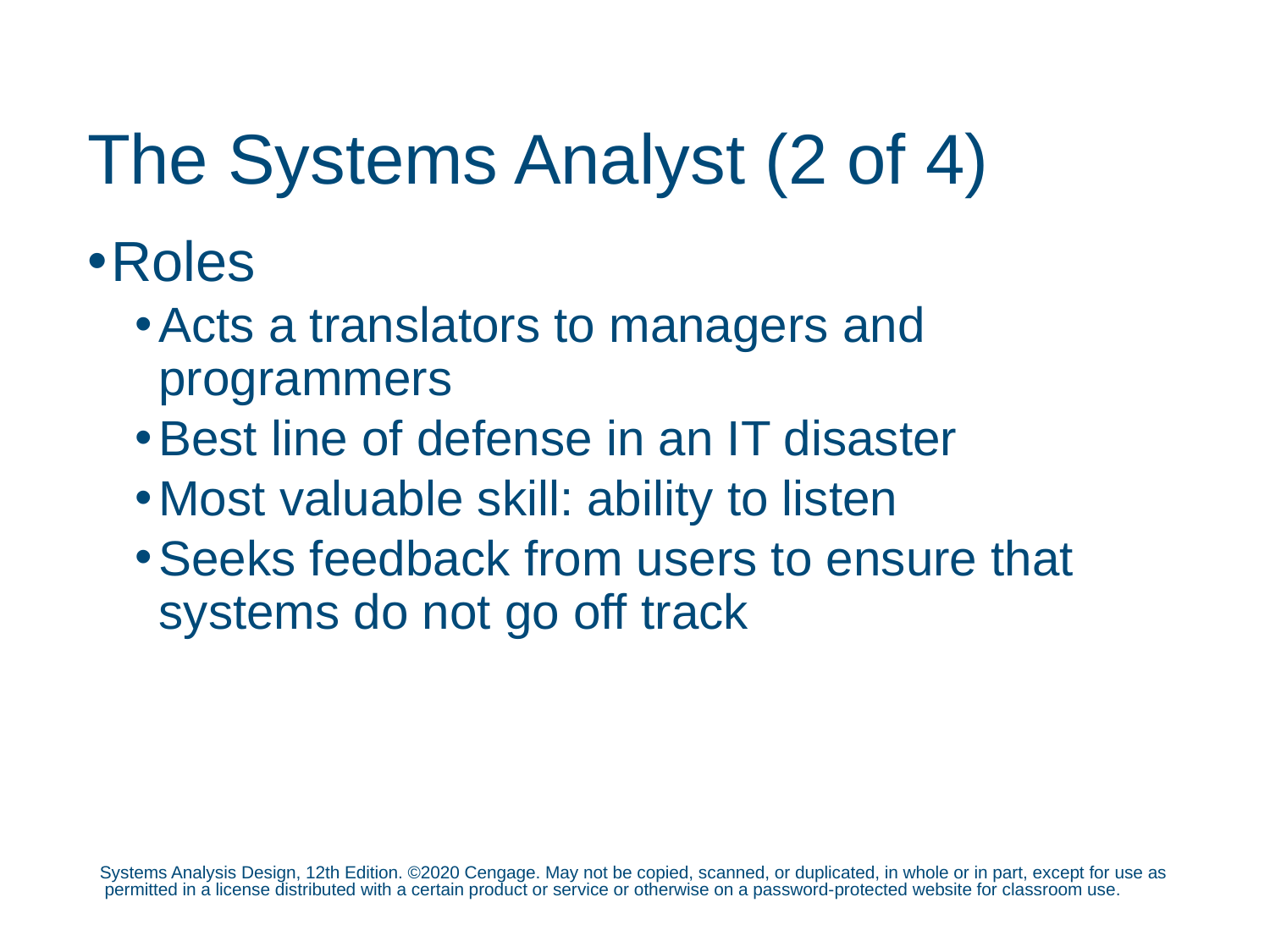

# The Systems Analyst (2 of 4)
Roles
Acts a translators to managers and programmers
Best line of defense in an IT disaster
Most valuable skill: ability to listen
Seeks feedback from users to ensure that systems do not go off track

Systems Analysis Design, 12th Edition. ©2020 Cengage. May not be copied, scanned, or duplicated, in whole or in part, except for use as permitted in a license distributed with a certain product or service or otherwise on a password-protected website for classroom use.